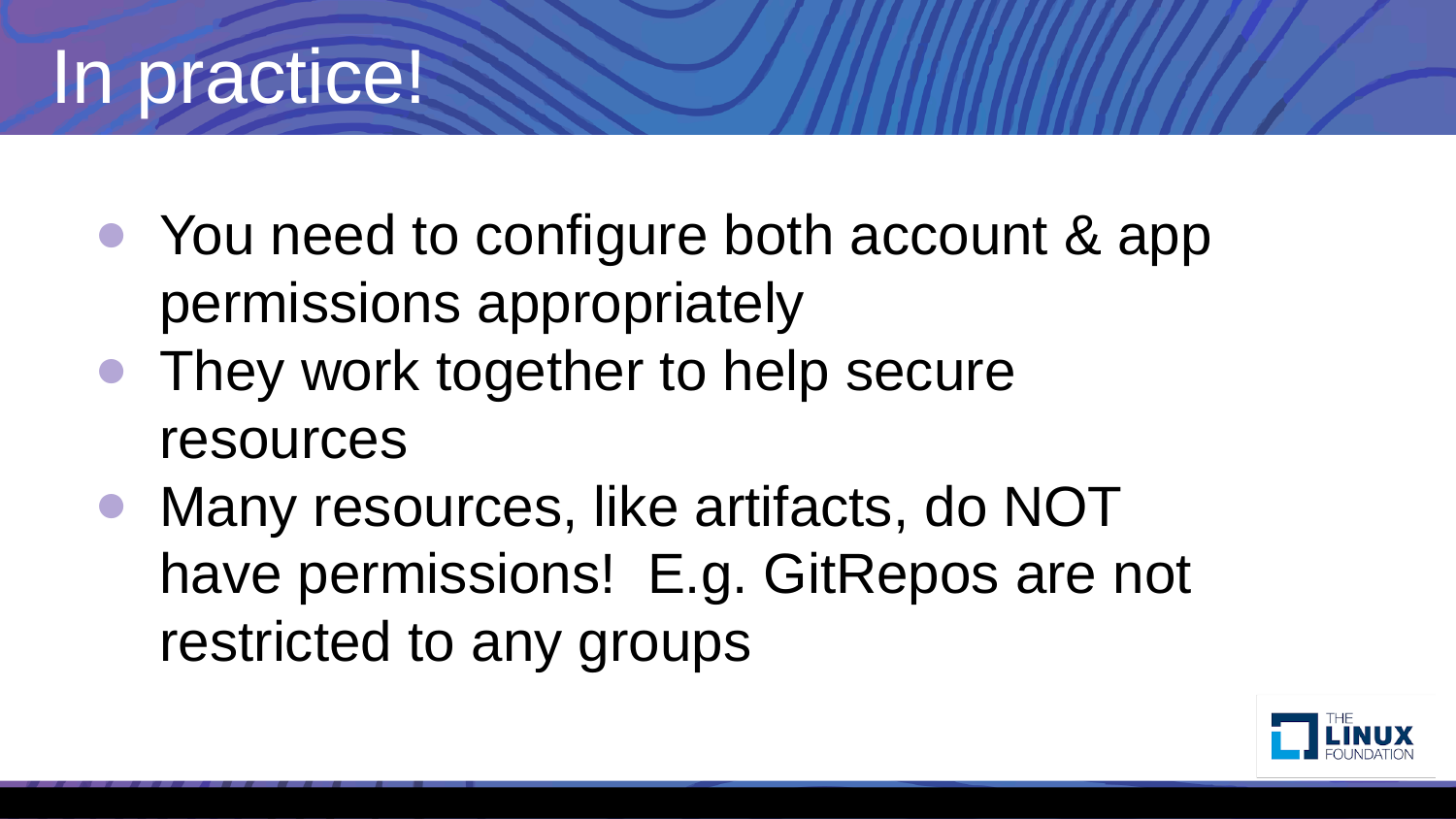

# In practice!
You need to configure both account & app permissions appropriately
They work together to help secure resources
Many resources, like artifacts, do NOT have permissions!  E.g. GitRepos are not restricted to any groups